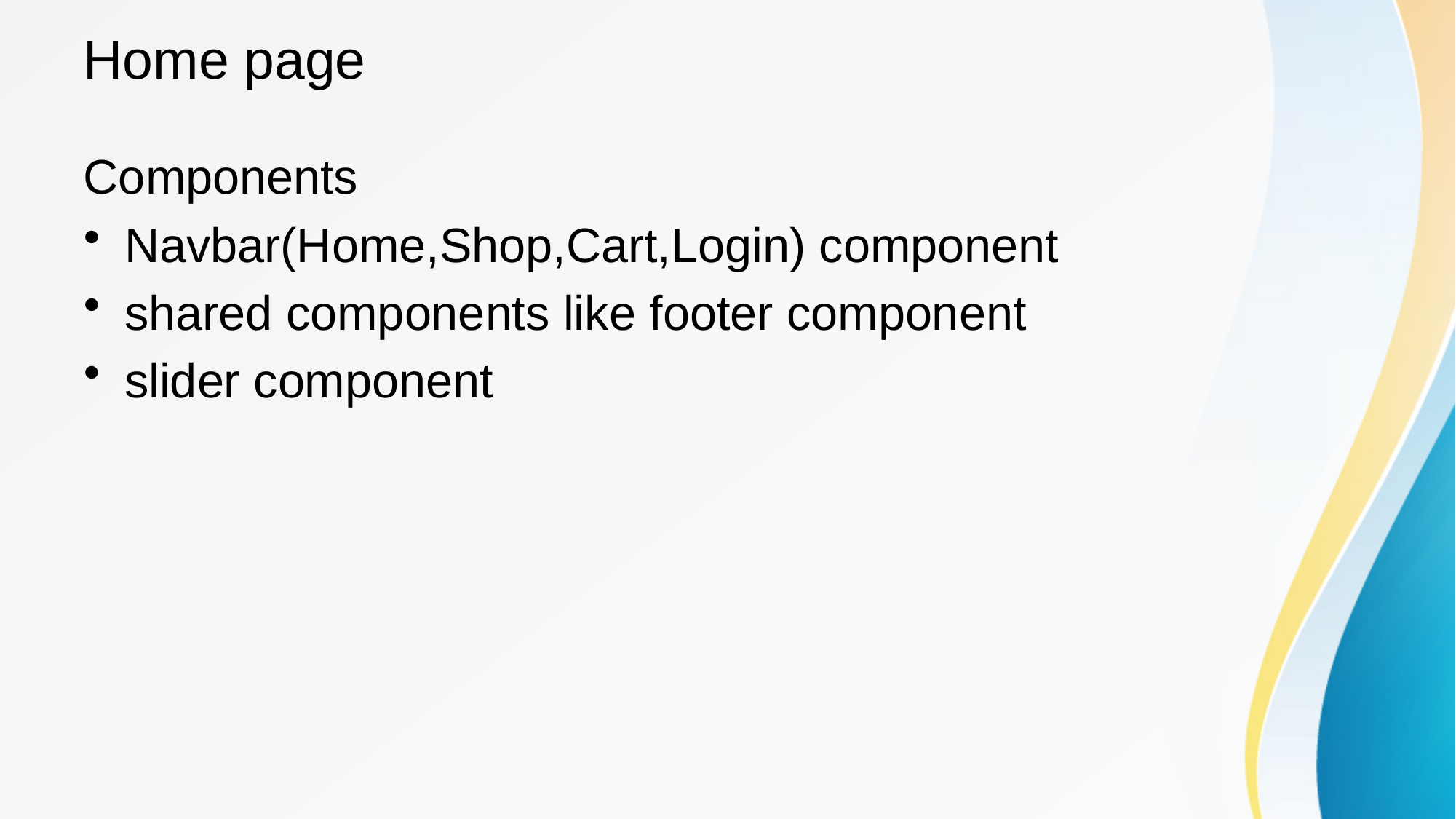

# Home page
Components
Navbar(Home,Shop,Cart,Login) component
shared components like footer component
slider component